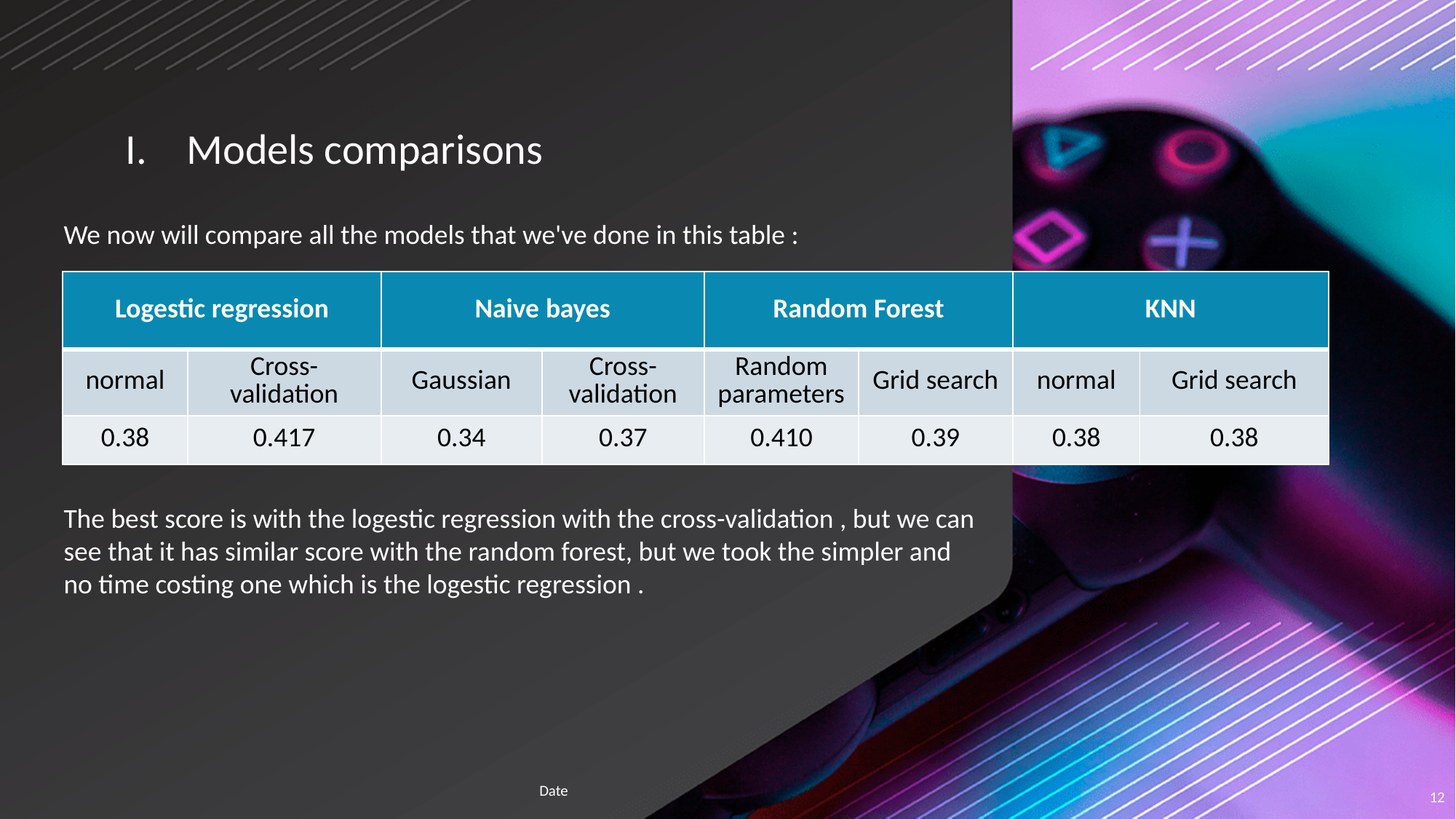

# Models comparisons
We now will compare all the models that we've done in this table :

The best score is with the logestic regression with the cross-validation , but we can see that it has similar score with the random forest, but we took the simpler and no time costing one which is the logestic regression .
| Logestic regression |  | Naive bayes |  | Random Forest |  | KNN |  |
| --- | --- | --- | --- | --- | --- | --- | --- |
| normal | Cross-validation | Gaussian | Cross-validation | Random parameters | Grid search | normal | Grid search |
| 0.38 | 0.417 | 0.34 | 0.37 | 0.410 | 0.39 | 0.38 | 0.38 |
Date
12